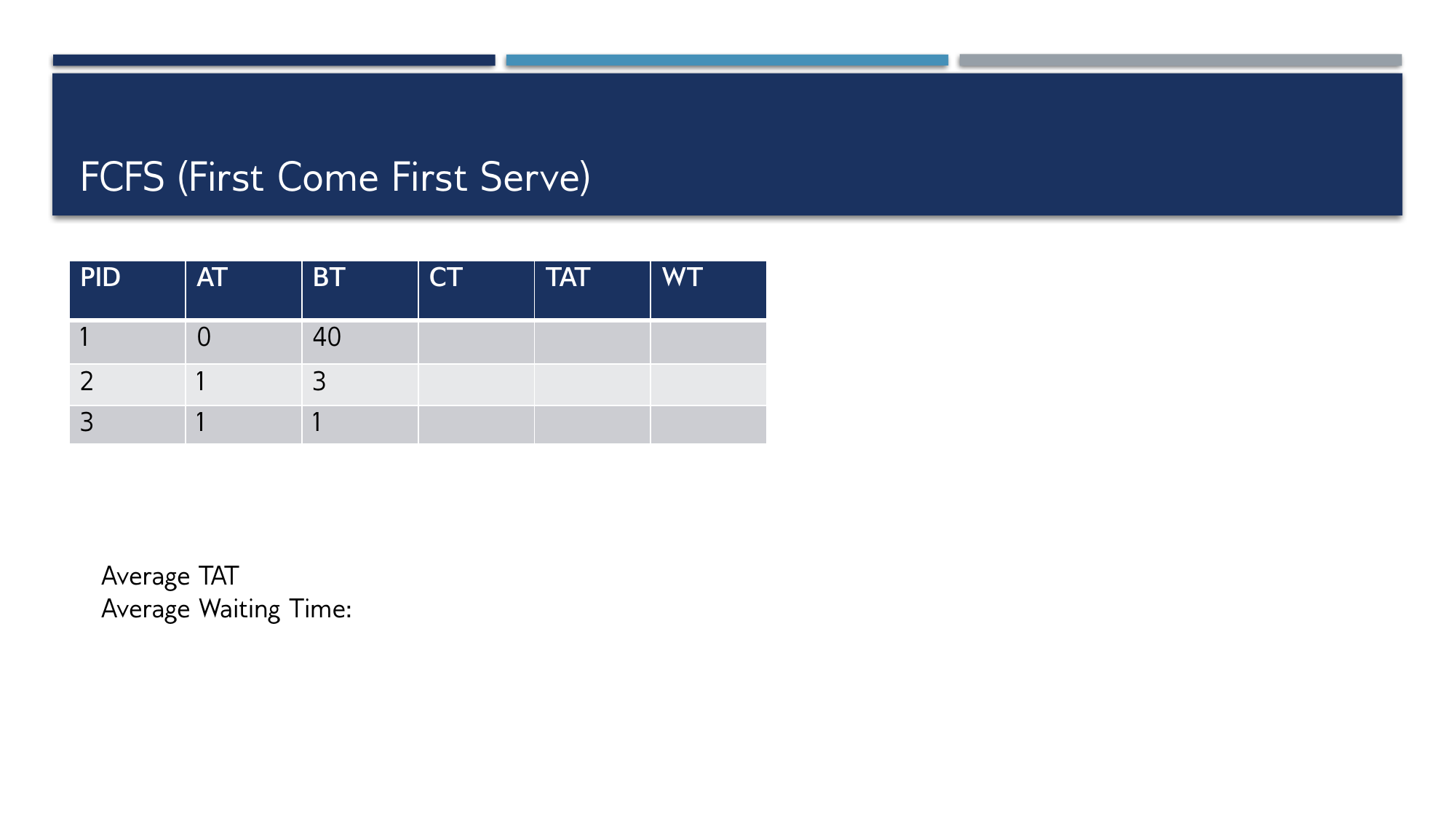

# FCFS (First Come First Serve)
| PID | AT | BT | CT | TAT | WT |
| --- | --- | --- | --- | --- | --- |
| 1 | 0 | 40 |  |  |  |
| 2 | 1 | 3 |  |  |  |
| 3 | 1 | 1 |  |  |  |
Average TAT
Average Waiting Time: